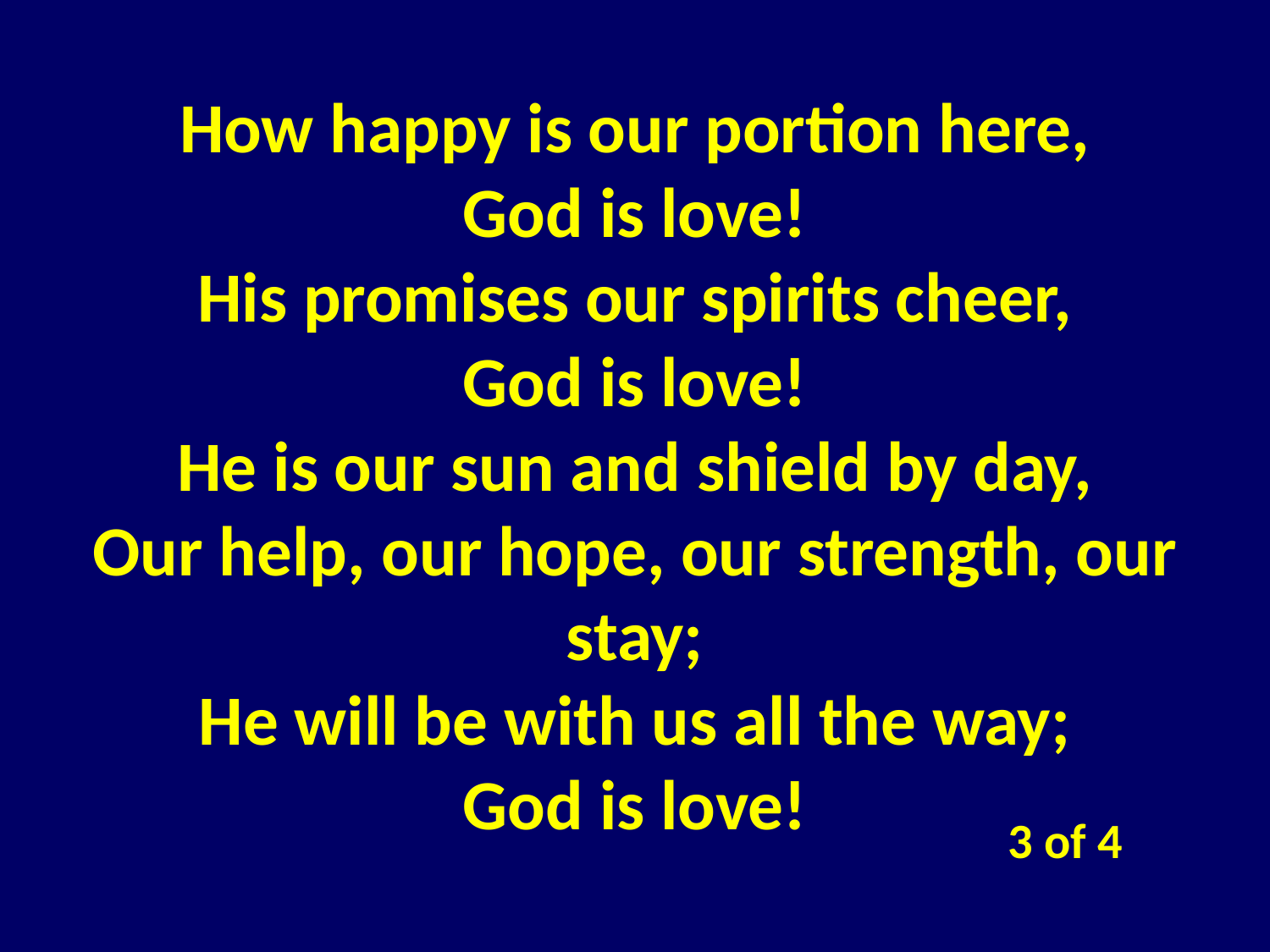

How happy is our portion here,
God is love!
His promises our spirits cheer,
God is love!
He is our sun and shield by day,
Our help, our hope, our strength, our stay;
He will be with us all the way;
God is love!
3 of 4